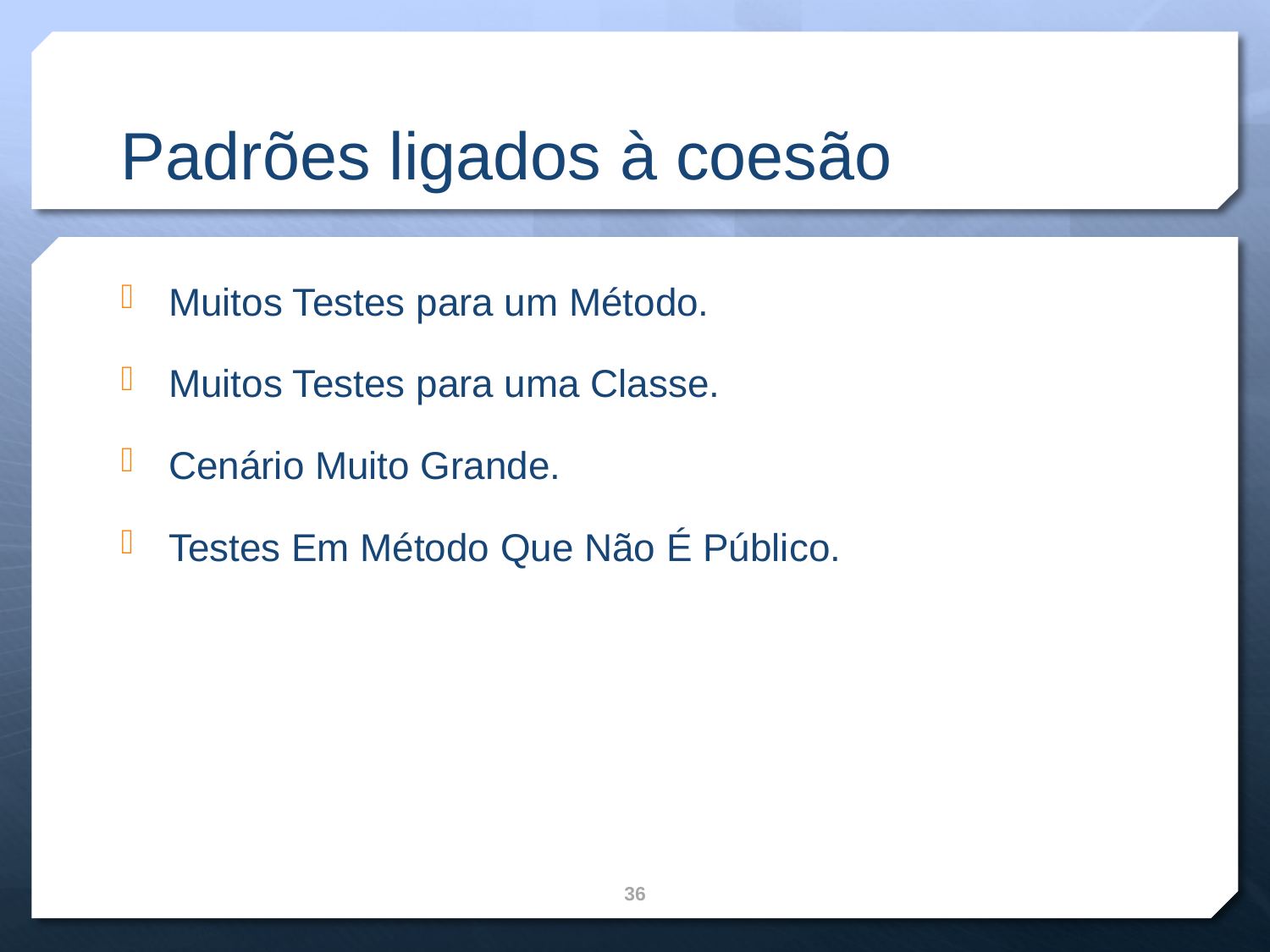

# Padrões ligados à coesão
Muitos Testes para um Método.
Muitos Testes para uma Classe.
Cenário Muito Grande.
Testes Em Método Que Não É Público.
36